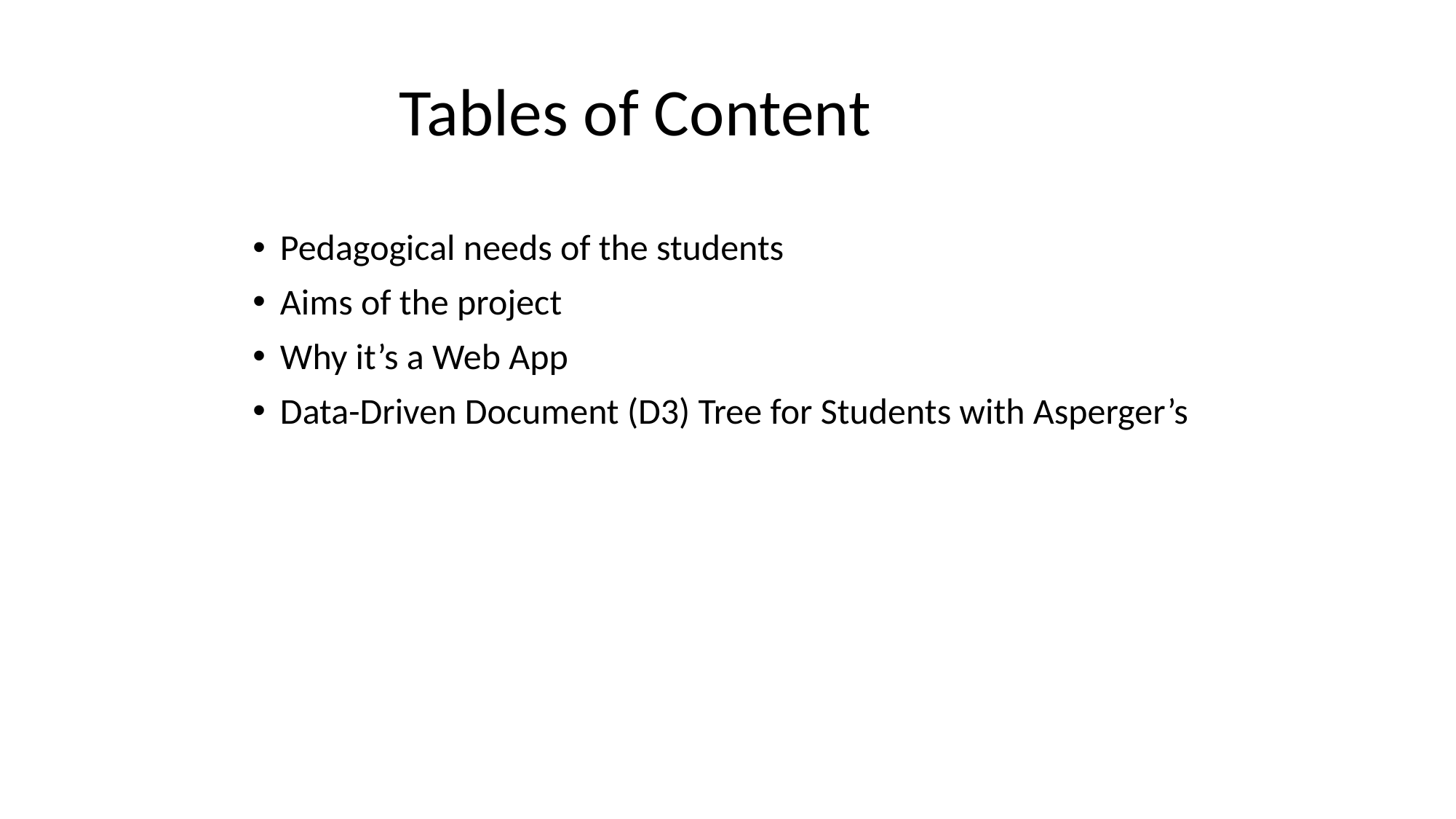

# Tables of Content
Pedagogical needs of the students
Aims of the project
Why it’s a Web App
Data-Driven Document (D3) Tree for Students with Asperger’s